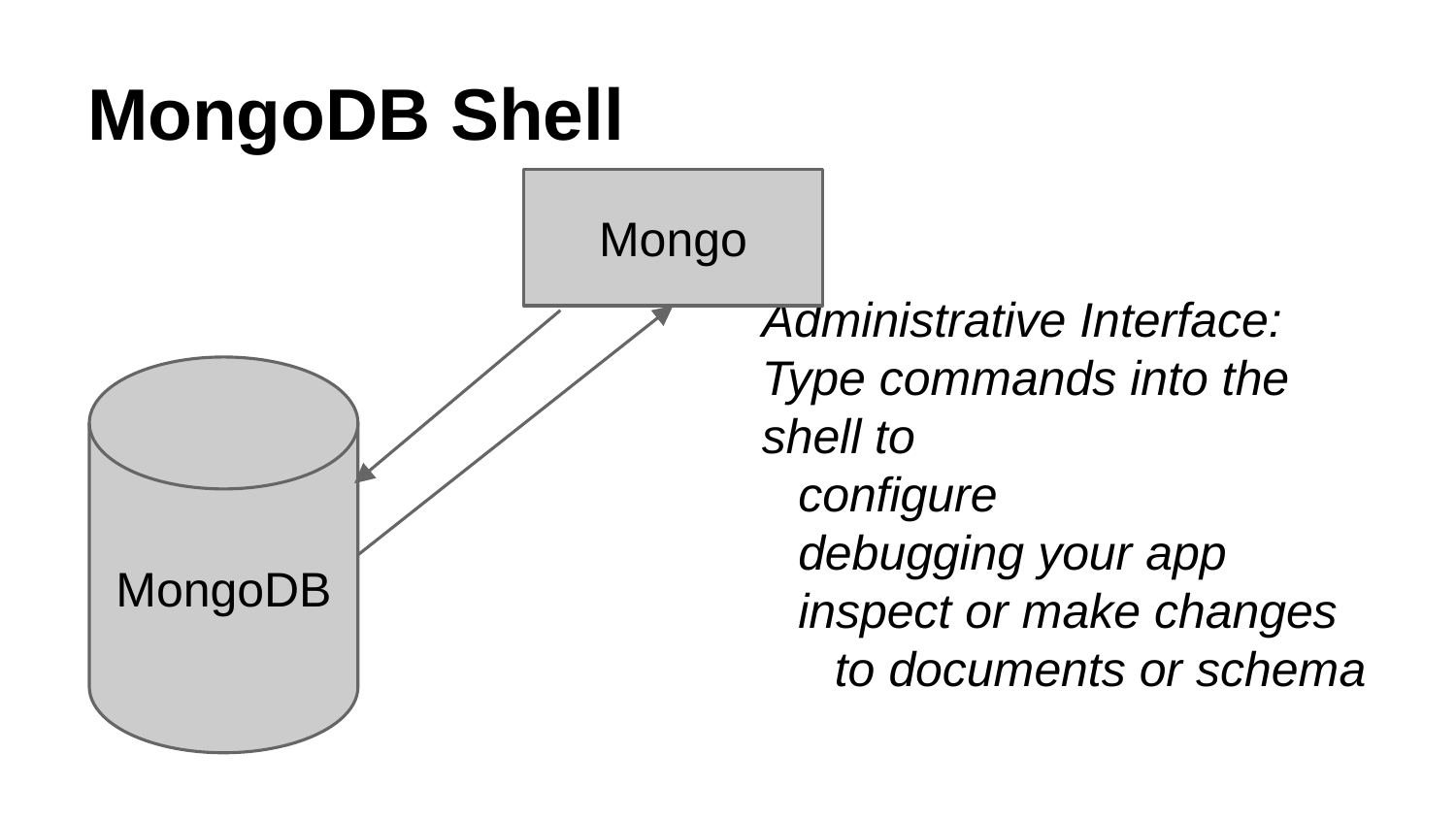

# MongoDB Shell
Mongo

Administrative Interface:
Type commands into the shell to
configure
debugging your app
inspect or make changes to documents or schema
MongoDB